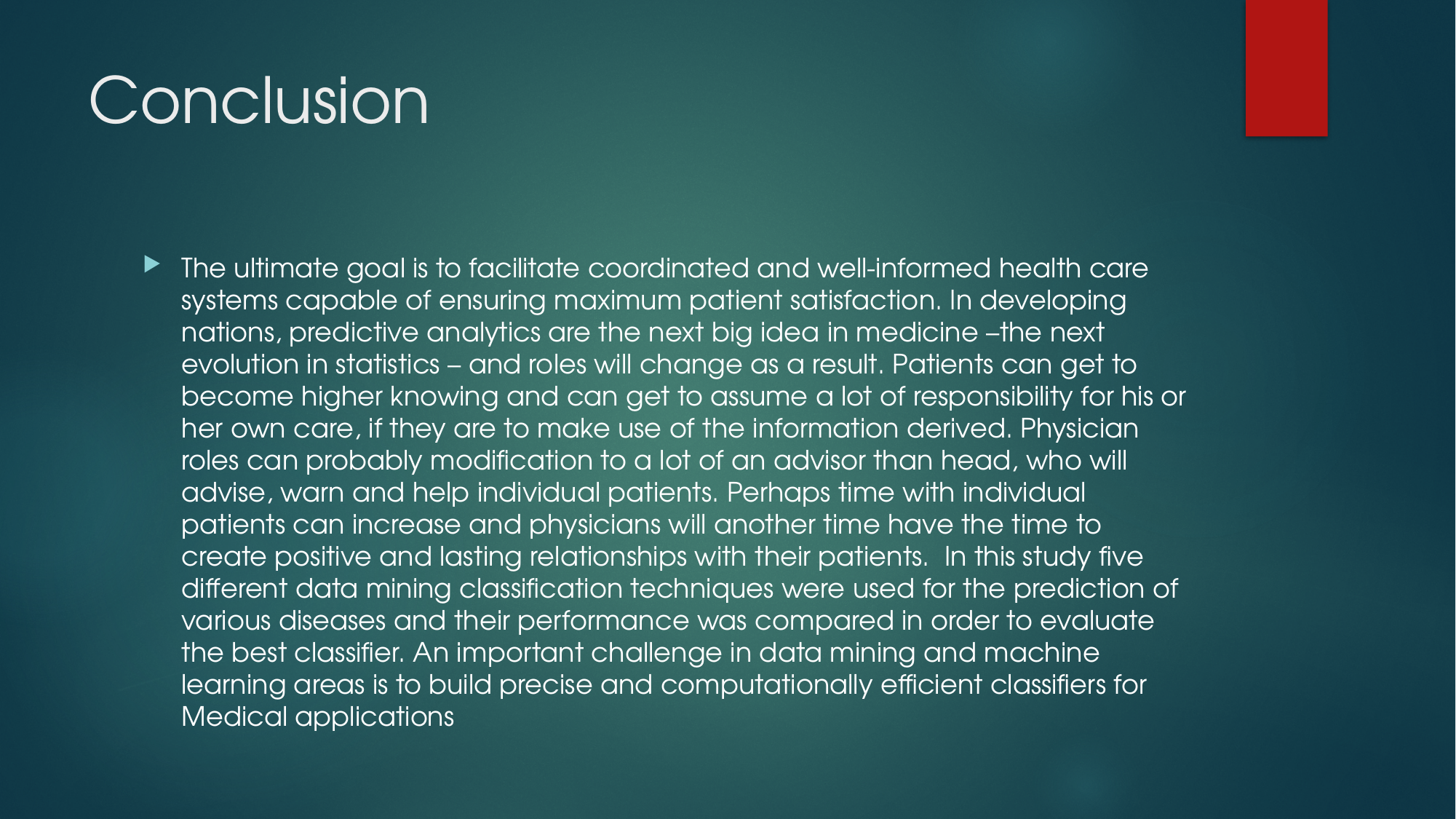

# Conclusion
The ultimate goal is to facilitate coordinated and well-informed health care systems capable of ensuring maximum patient satisfaction. In developing nations, predictive analytics are the next big idea in medicine –the next evolution in statistics – and roles will change as a result. Patients can get to become higher knowing and can get to assume a lot of responsibility for his or her own care, if they are to make use of the information derived. Physician roles can probably modification to a lot of an advisor than head, who will advise, warn and help individual patients. Perhaps time with individual patients can increase and physicians will another time have the time to create positive and lasting relationships with their patients.  In this study five different data mining classification techniques were used for the prediction of various diseases and their performance was compared in order to evaluate the best classifier. An important challenge in data mining and machine learning areas is to build precise and computationally efficient classifiers for Medical applications